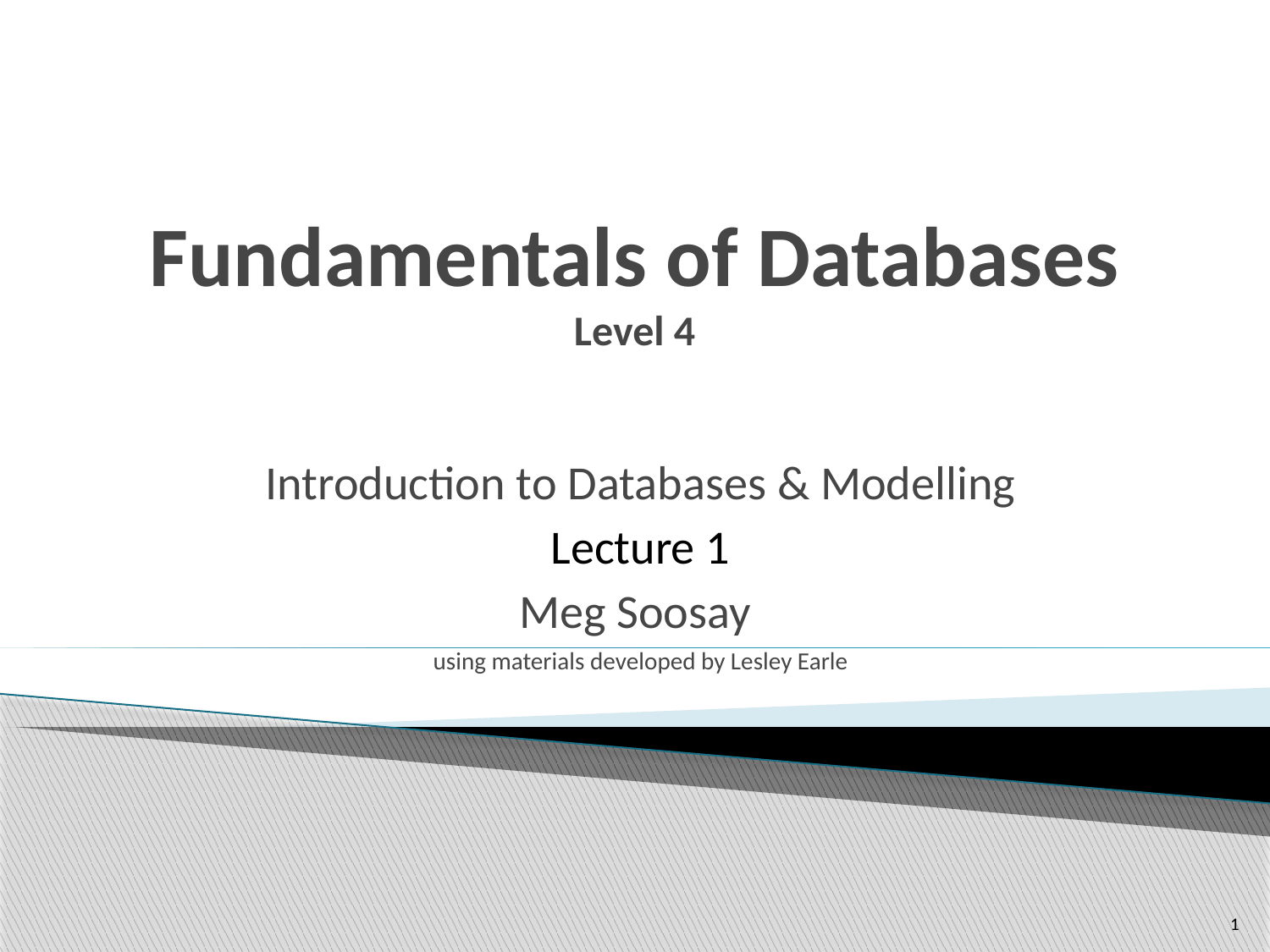

# Fundamentals of Databases Level 4
Introduction to Databases & Modelling
Lecture 1
Meg Soosay
using materials developed by Lesley Earle
1